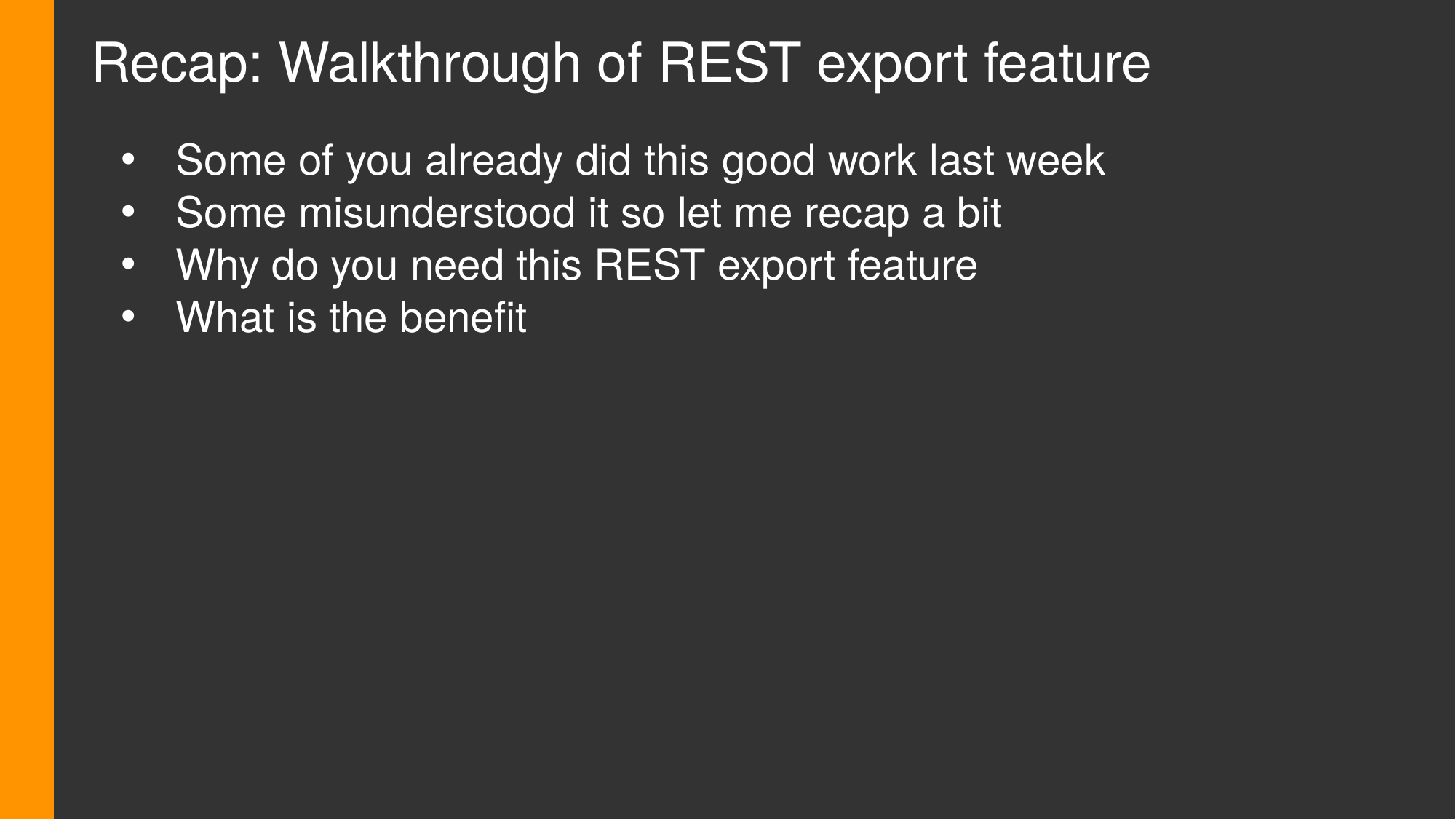

# Recap: Walkthrough of REST export feature
Some of you already did this good work last week
Some misunderstood it so let me recap a bit
Why do you need this REST export feature
What is the benefit